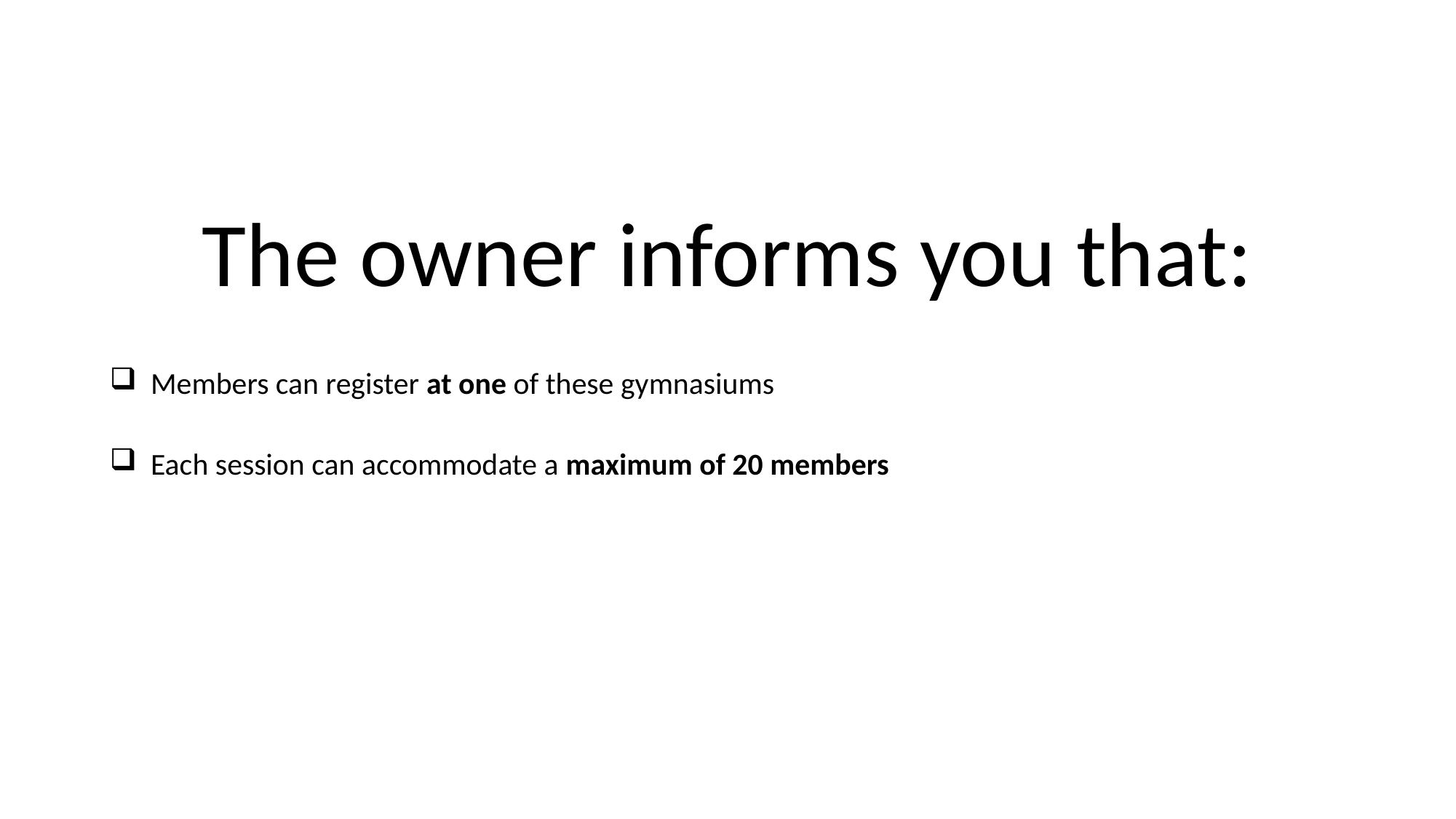

# The owner informs you that:
Members can register at one of these gymnasiums

Each session can accommodate a maximum of 20 members